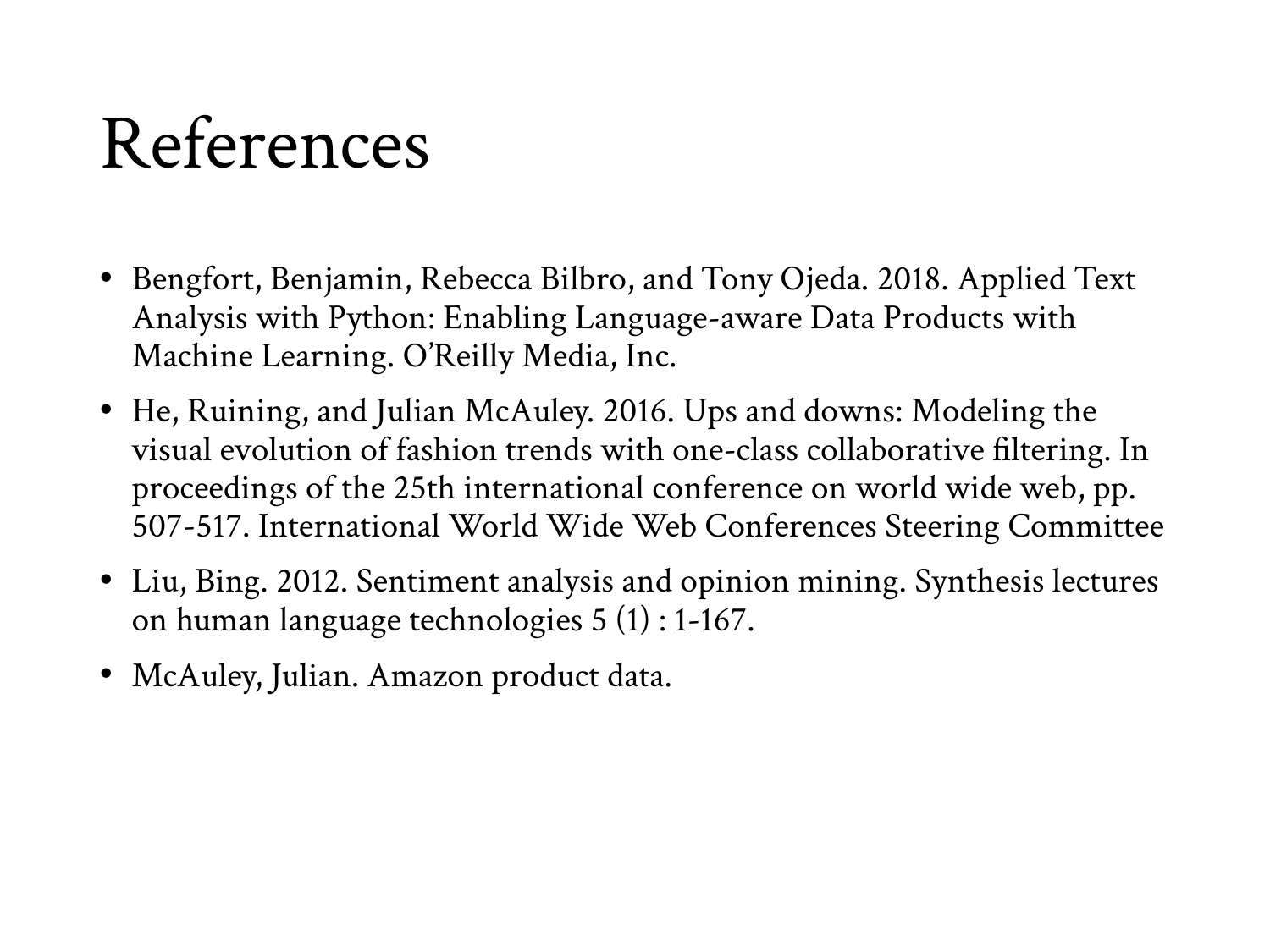

# References
Bengfort, Benjamin, Rebecca Bilbro, and Tony Ojeda. 2018. Applied Text Analysis with Python: Enabling Language-aware Data Products with Machine Learning. O’Reilly Media, Inc.
He, Ruining, and Julian McAuley. 2016. Ups and downs: Modeling the visual evolution of fashion trends with one-class collaborative filtering. In proceedings of the 25th international conference on world wide web, pp. 507-517. International World Wide Web Conferences Steering Committee
Liu, Bing. 2012. Sentiment analysis and opinion mining. Synthesis lectures on human language technologies 5 (1) : 1-167.
McAuley, Julian. Amazon product data.